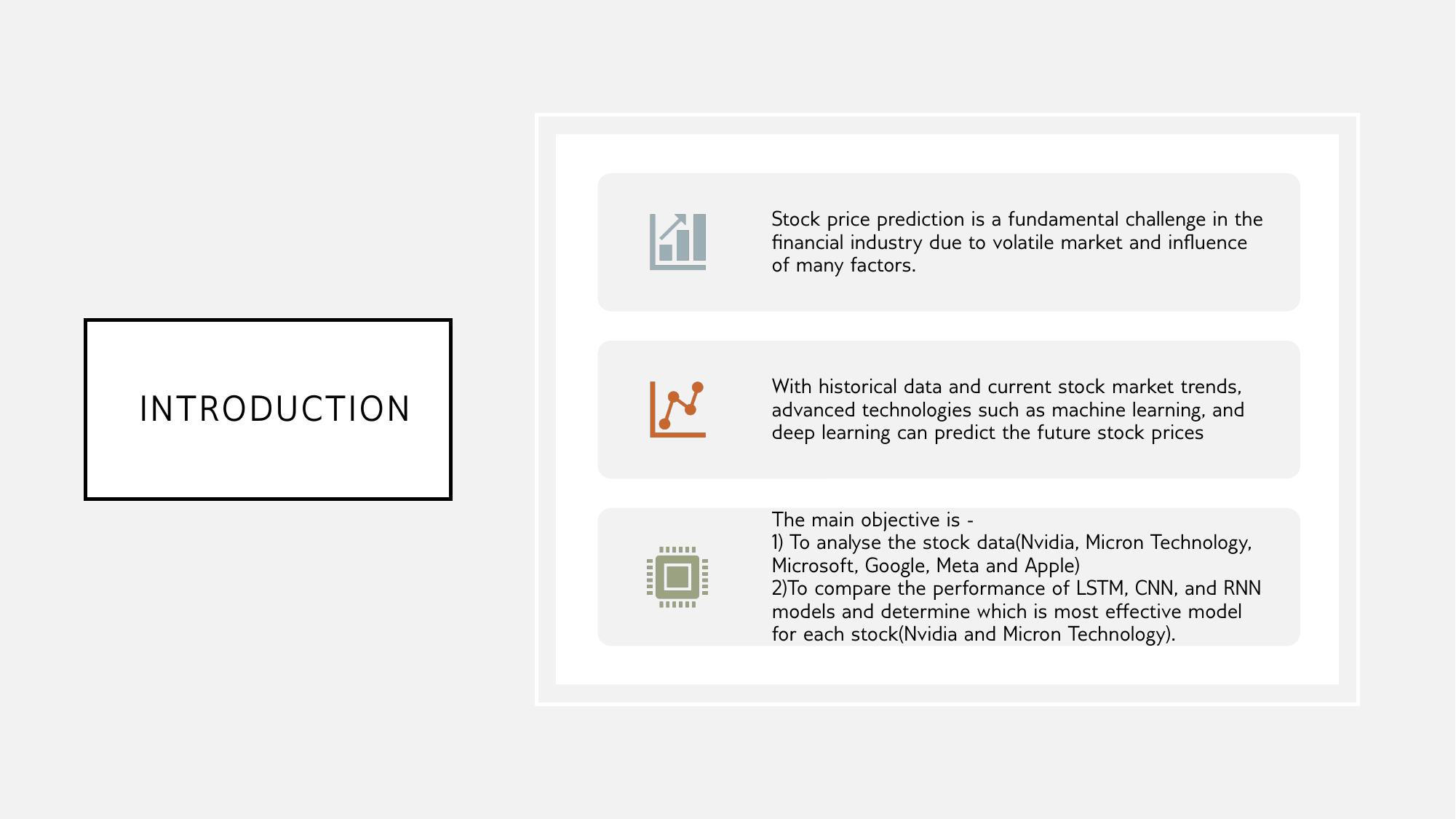

Stock price prediction is a fundamental challenge in the financial industry due to volatile market and influence of many factors.
With historical data and current stock market trends, advanced technologies such as machine learning, and deep learning can predict the future stock prices
The main objective is -
1) To analyse the stock data(Nvidia, Micron Technology, Microsoft, Google, Meta and Apple)
2)To compare the performance of LSTM, CNN, and RNN models and determine which is most effective model for each stock(Nvidia and Micron Technology).
# Introduction